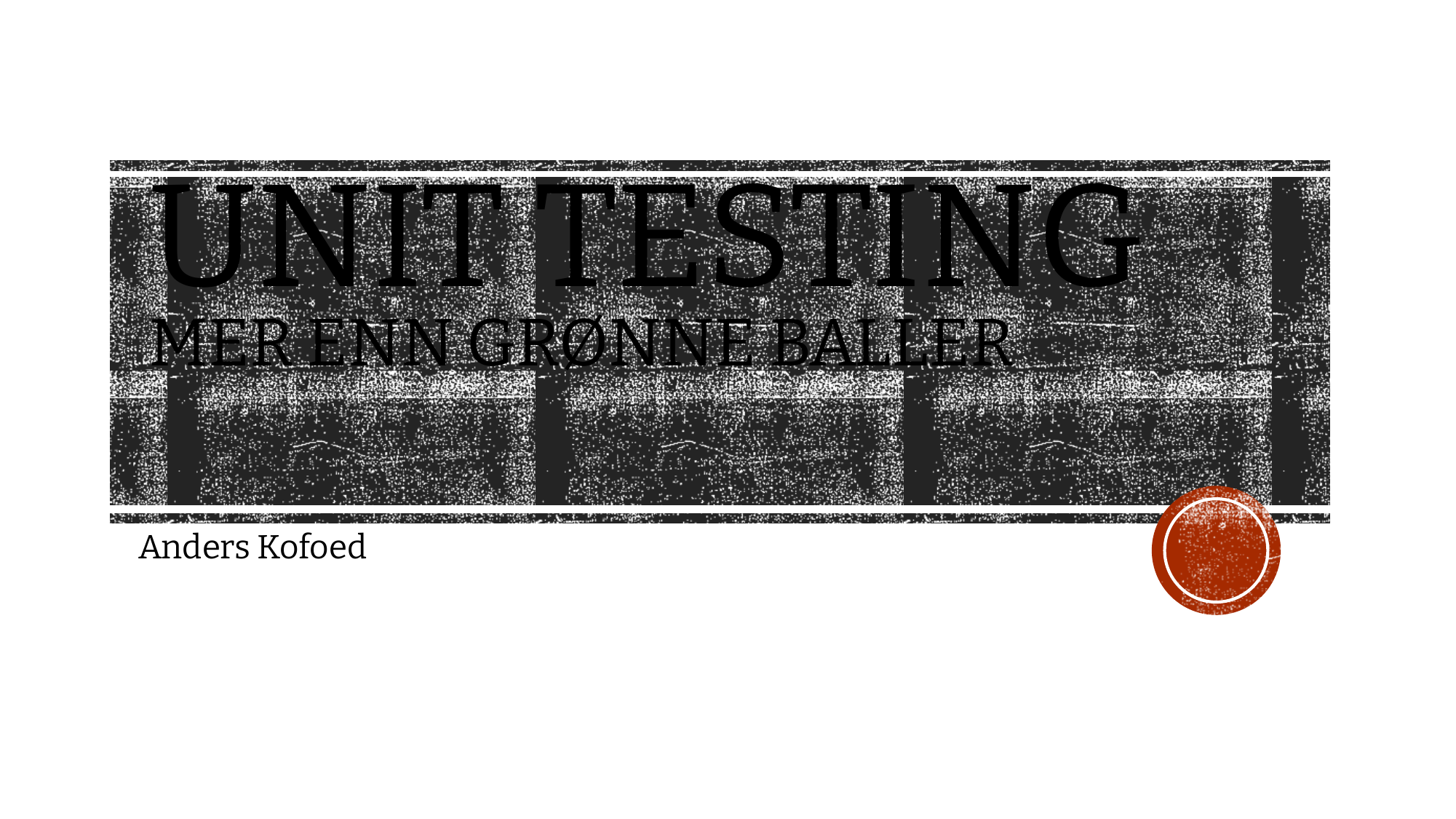

# Unit testing mer enn grønne baller
Anders Kofoed